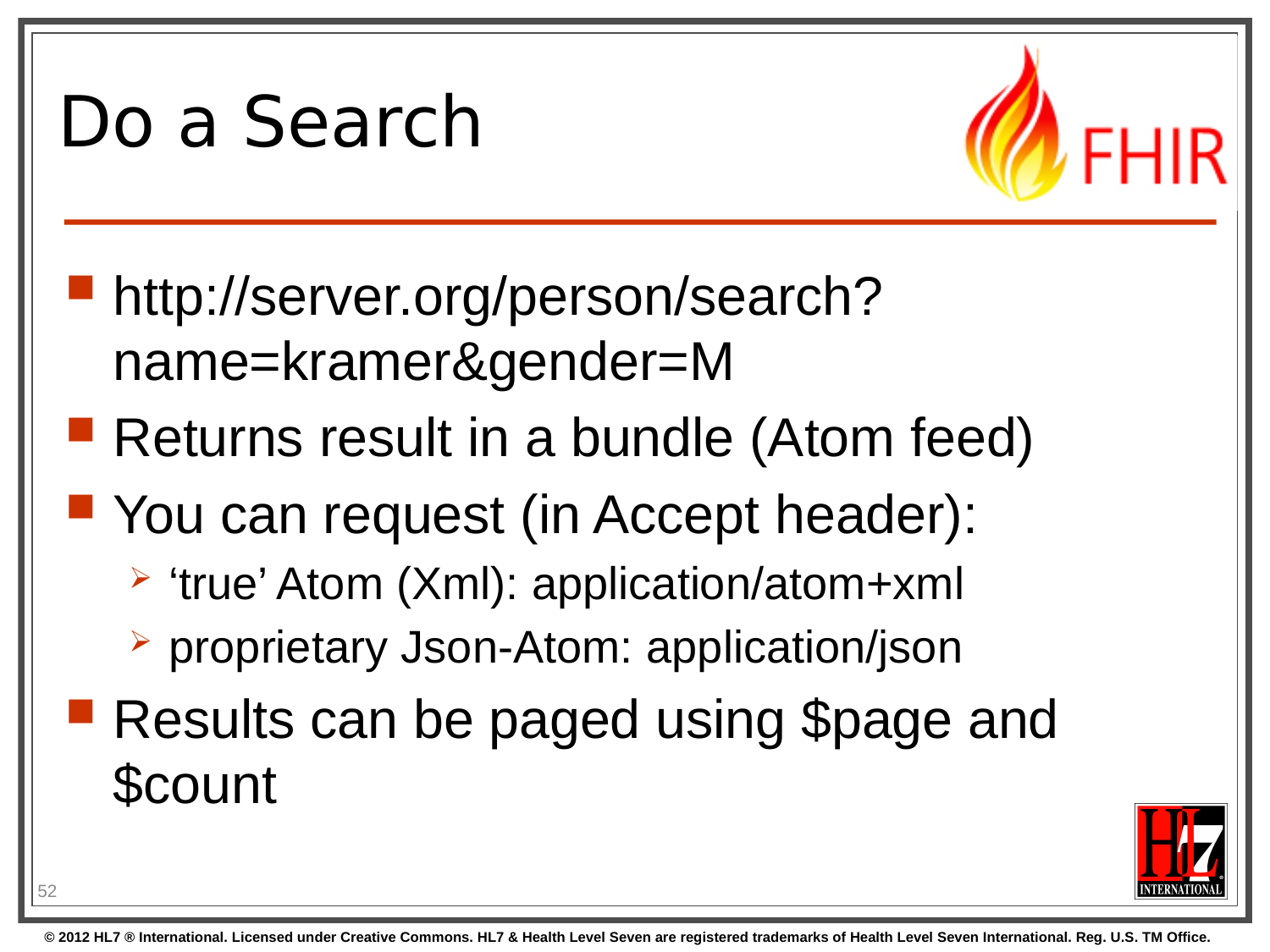

# Do a Search
http://server.org/person/search?
name=kramer&gender=M
Returns result in a bundle (Atom feed)
You can request (in Accept header):
‘true’ Atom (Xml): application/atom+xml
proprietary Json-Atom: application/json
Results can be paged using $page and $count

52